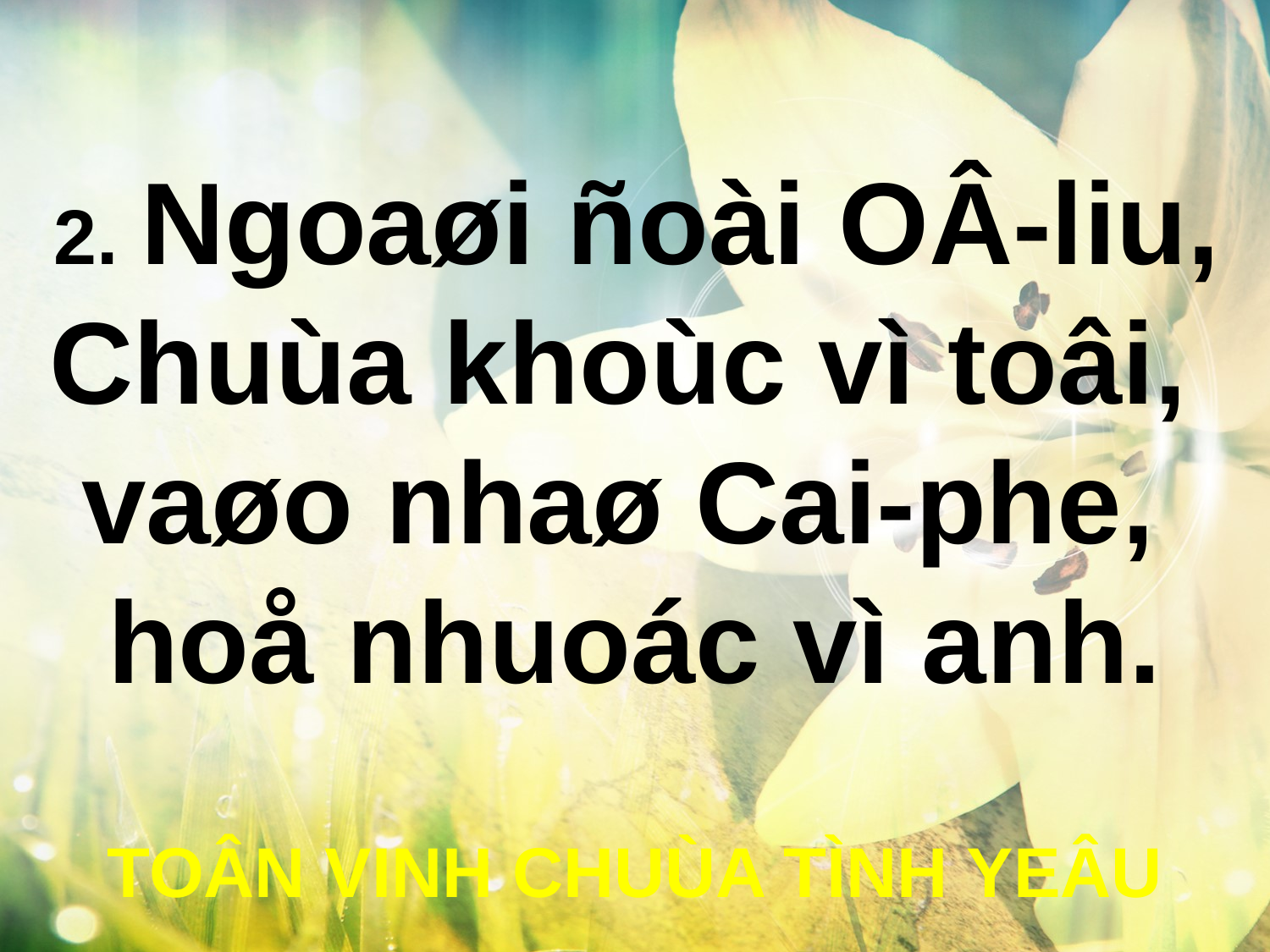

2. Ngoaøi ñoài OÂ-liu,
Chuùa khoùc vì toâi,
vaøo nhaø Cai-phe,
hoå nhuoác vì anh.
TOÂN VINH CHUÙA TÌNH YEÂU